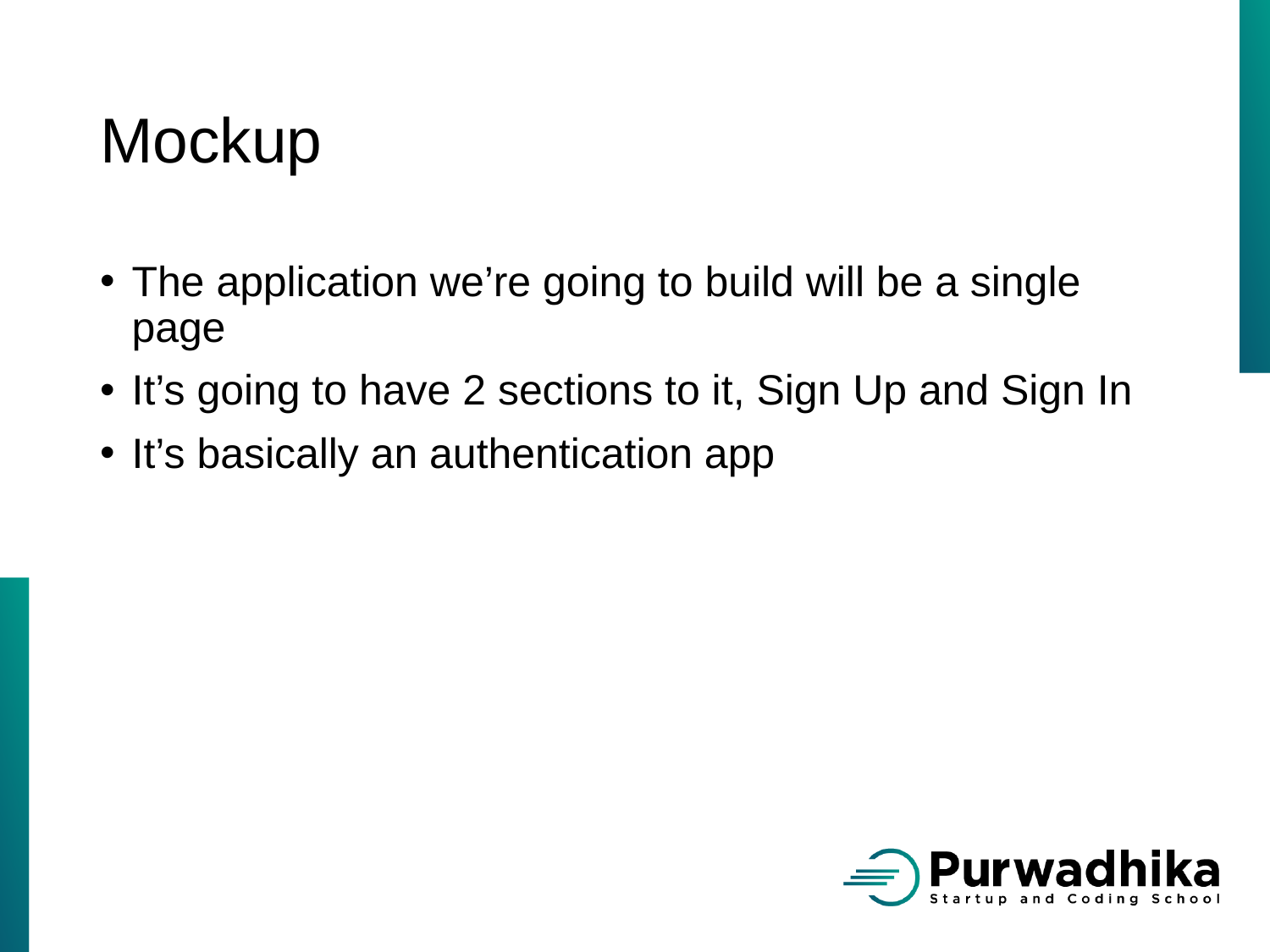

# Mockup
The application we’re going to build will be a single page
It’s going to have 2 sections to it, Sign Up and Sign In
It’s basically an authentication app